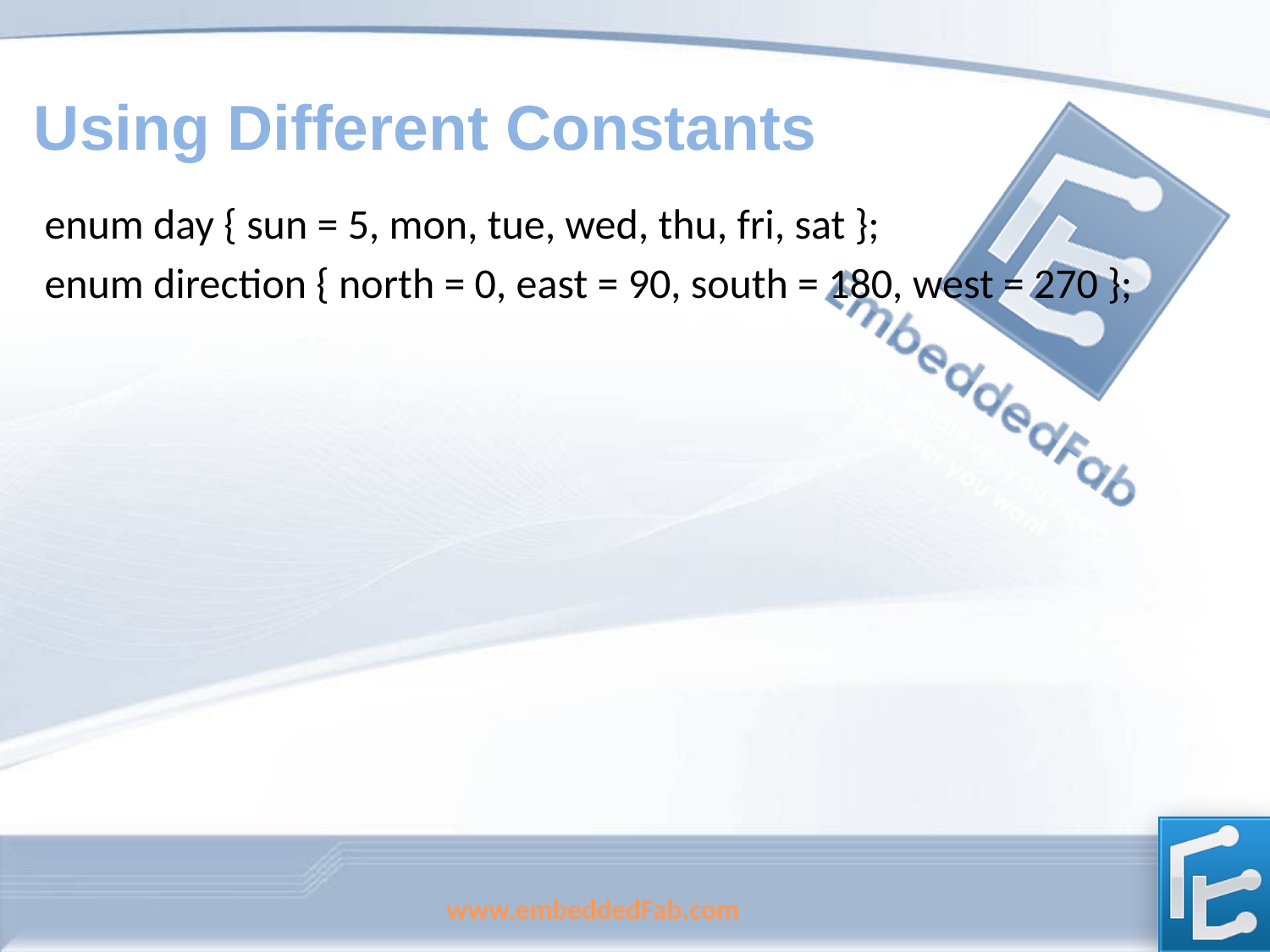

# Using Different Constants
enum day { sun = 5, mon, tue, wed, thu, fri, sat };
enum direction { north = 0, east = 90, south = 180, west = 270 };
www.embeddedFab.com
159